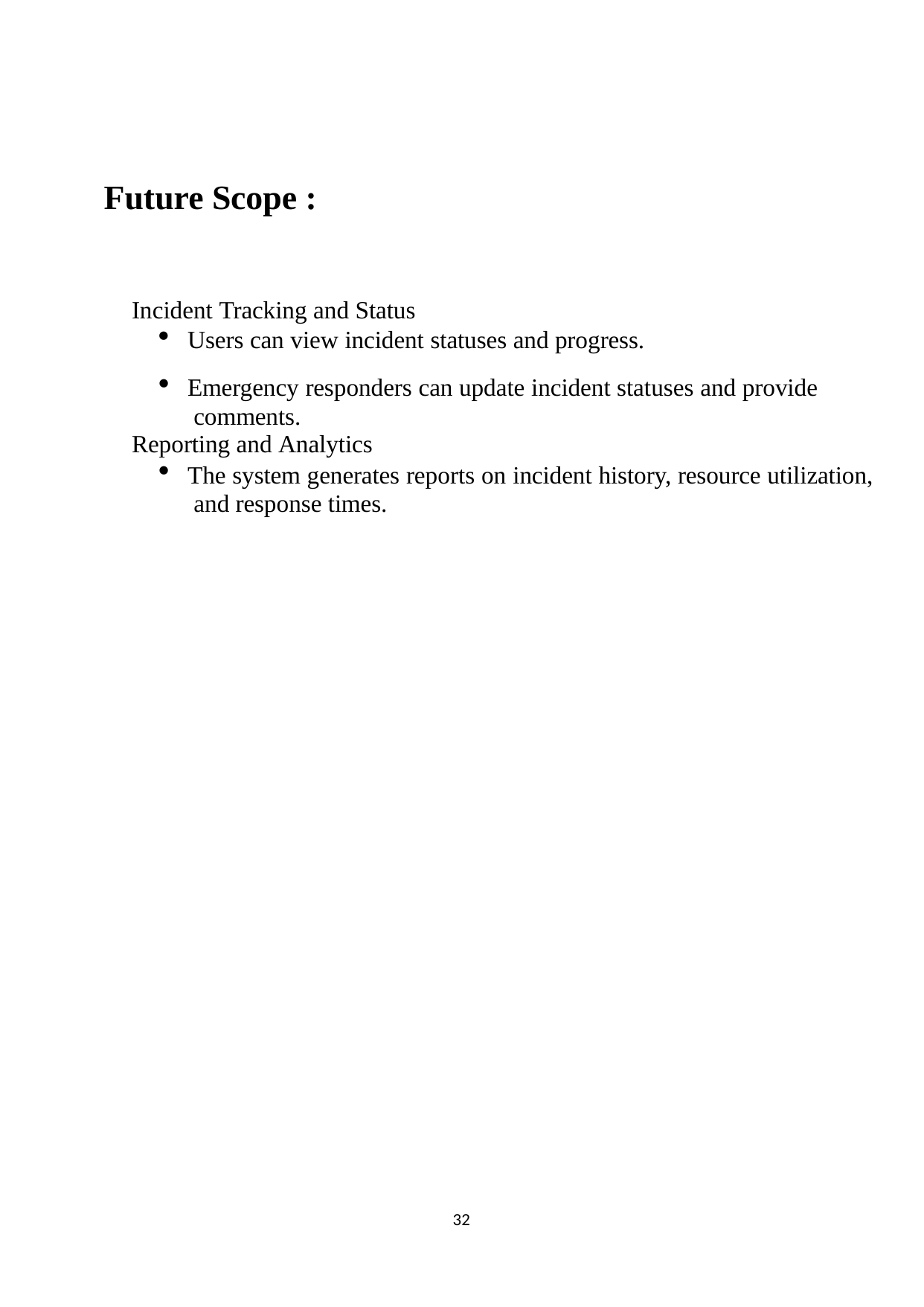

Future Scope :
Incident Tracking and Status
Users can view incident statuses and progress.
Emergency responders can update incident statuses and provide  comments.
Reporting and Analytics
The system generates reports on incident history, resource utilization,  and response times.
32